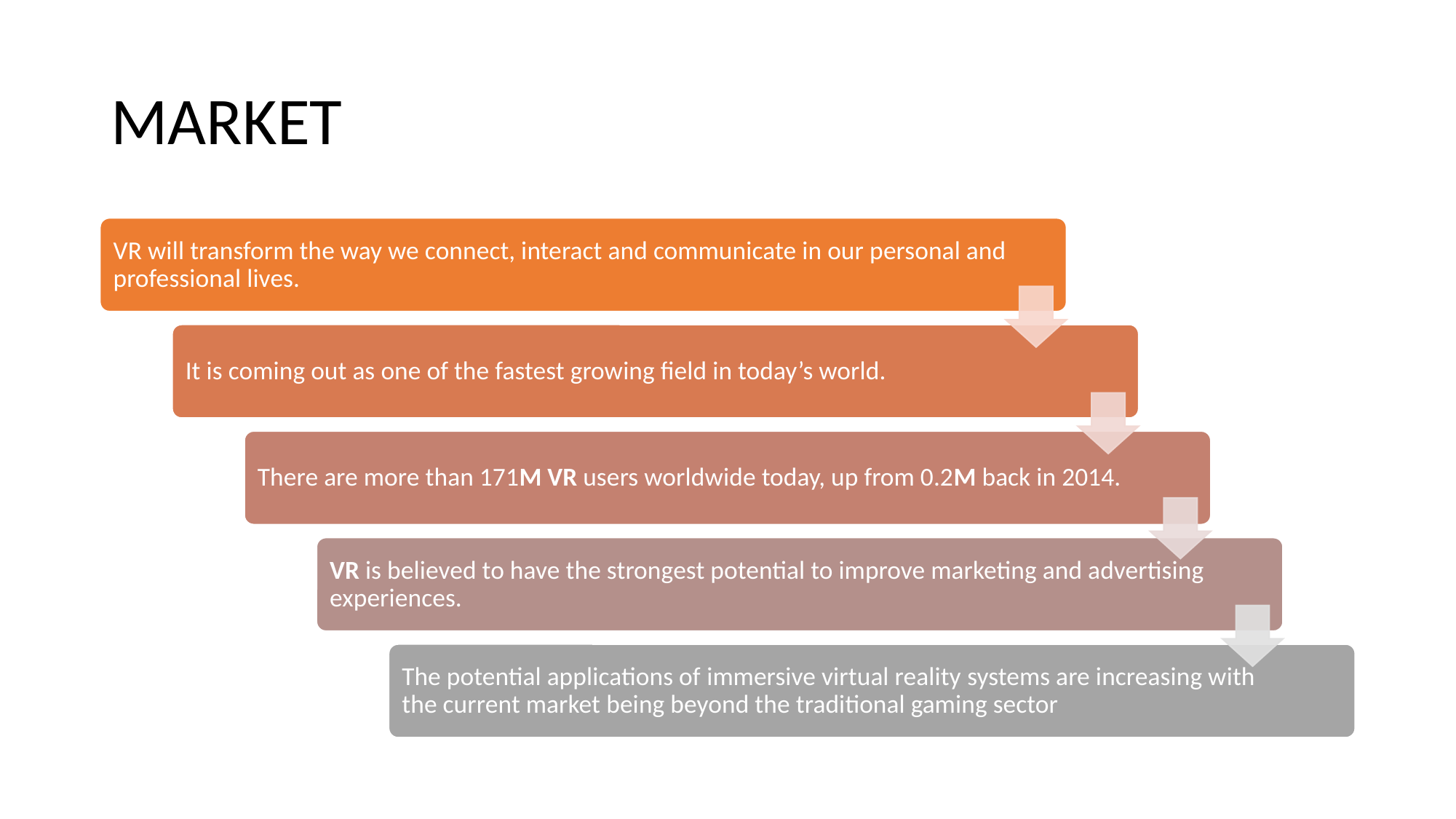

MARKET
VR will transform the way we connect, interact and communicate in our personal and professional lives.
It is coming out as one of the fastest growing field in today’s world.
There are more than 171M VR users worldwide today, up from 0.2M back in 2014.
VR is believed to have the strongest potential to improve marketing and advertising experiences.
The potential applications of immersive virtual reality systems are increasing with the current market being beyond the traditional gaming sector